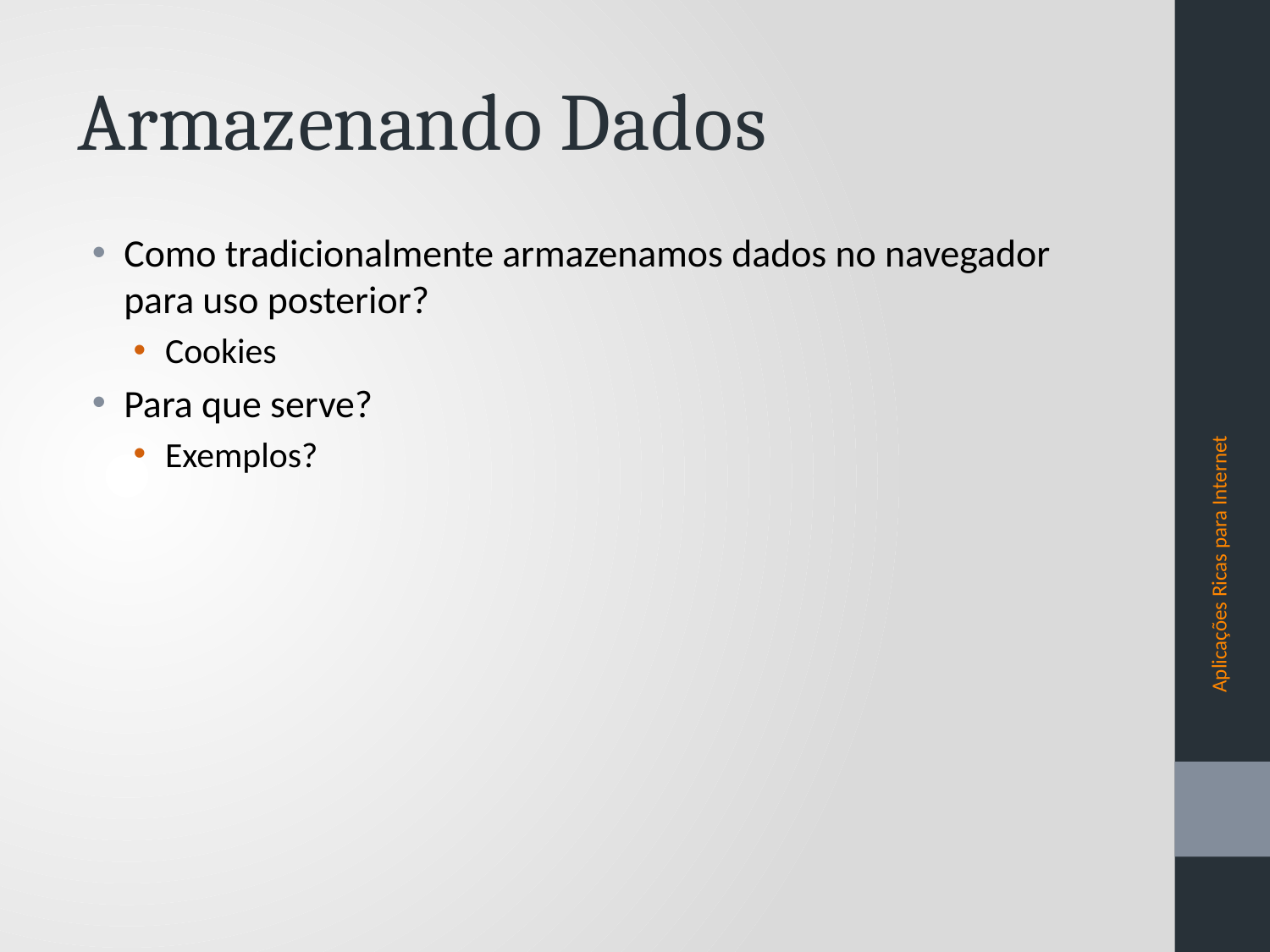

# Armazenando Dados
Como tradicionalmente armazenamos dados no navegador para uso posterior?
Cookies
Para que serve?
Exemplos?
Aplicações Ricas para Internet